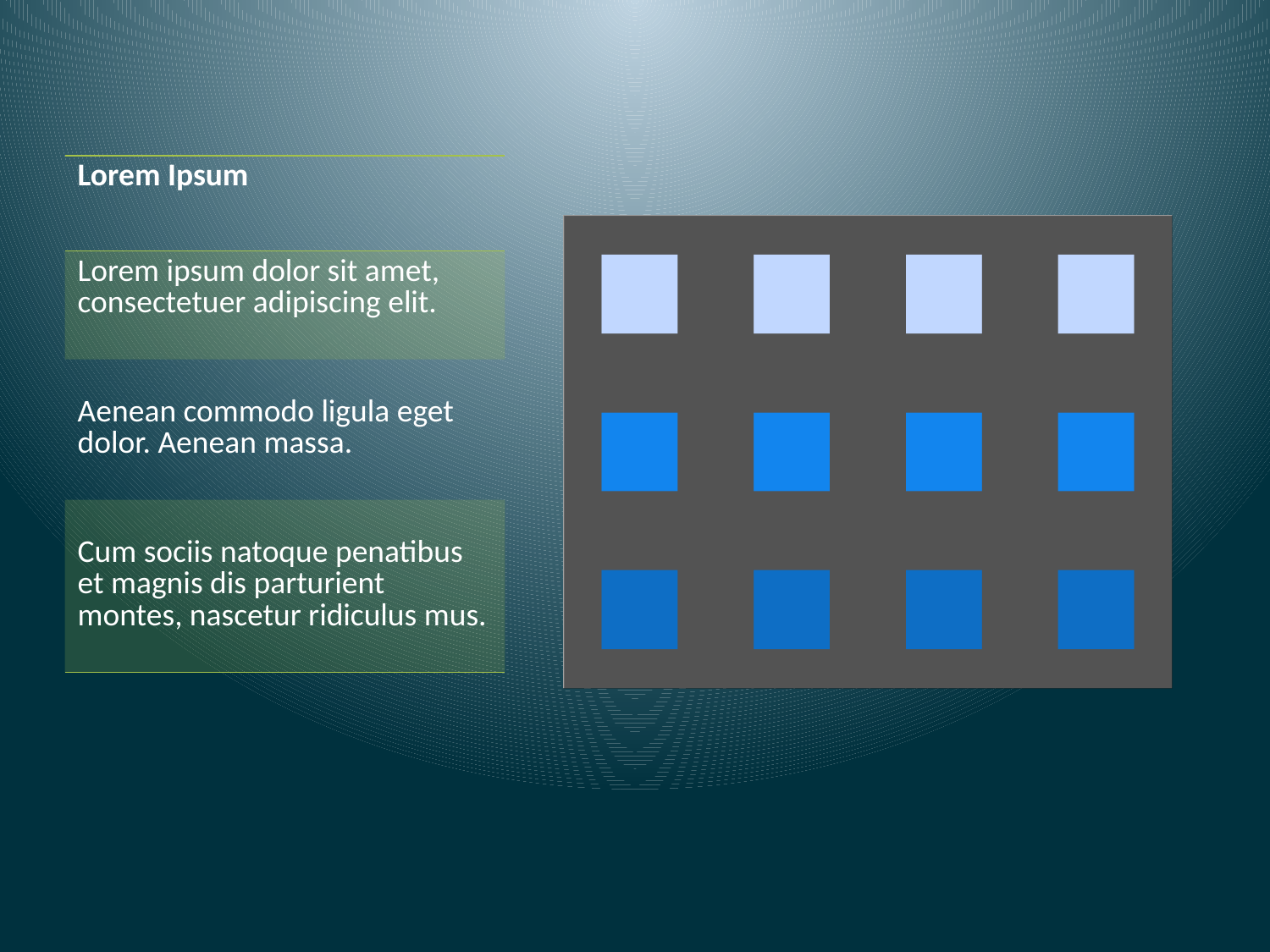

[unsupported chart]

| Lorem Ipsum |
| --- |
| Lorem ipsum dolor sit amet, consectetuer adipiscing elit. |
| Aenean commodo ligula eget dolor. Aenean massa. |
| Cum sociis natoque penatibus et magnis dis parturient montes, nascetur ridiculus mus. |